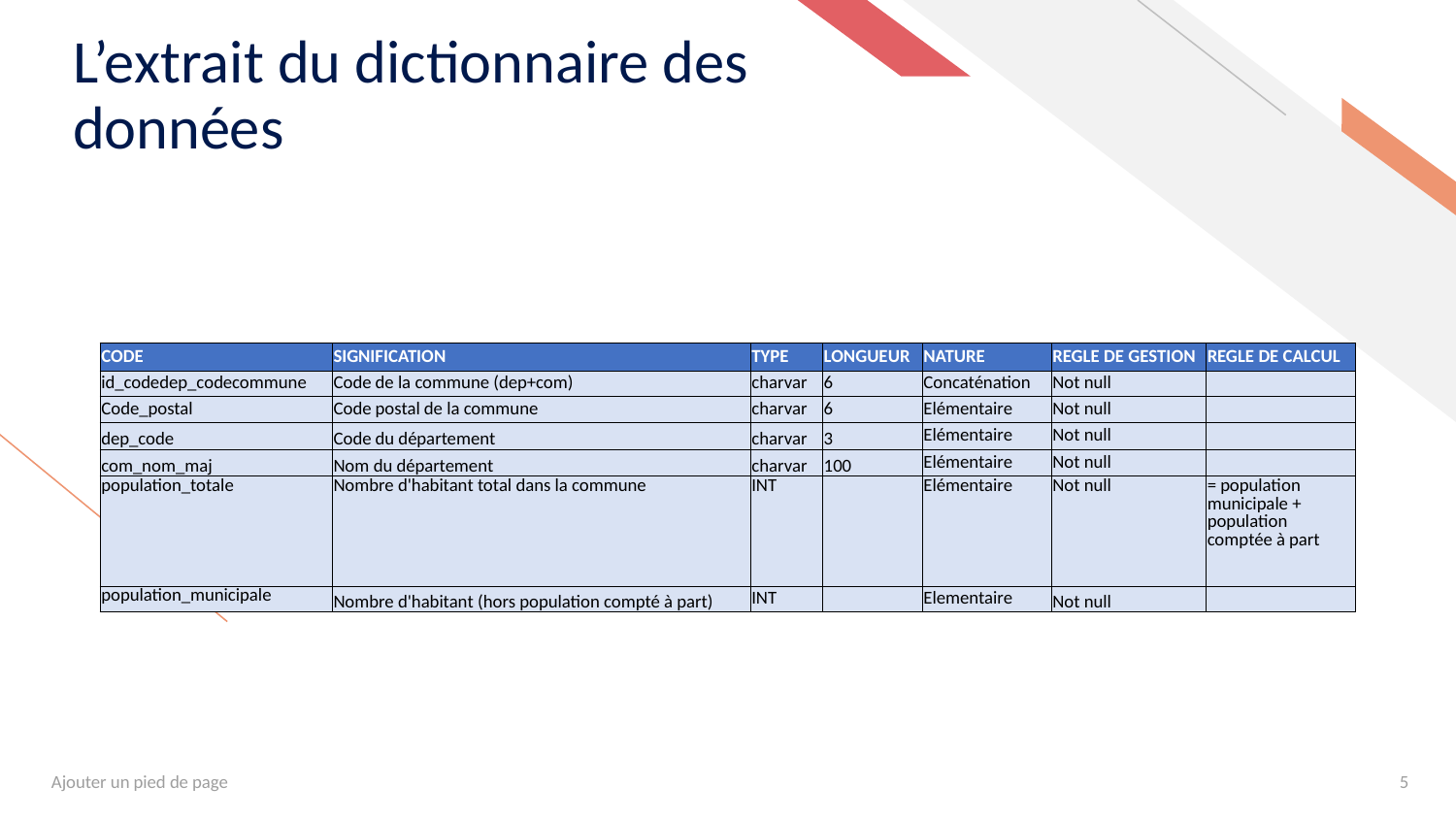

# L’extrait du dictionnaire des données
| CODE | SIGNIFICATION | TYPE | LONGUEUR | NATURE | REGLE DE GESTION | REGLE DE CALCUL |
| --- | --- | --- | --- | --- | --- | --- |
| id\_codedep\_codecommune | Code de la commune (dep+com) | charvar | 6 | Concaténation | Not null |  |
| Code\_postal | Code postal de la commune | charvar | 6 | Elémentaire | Not null |  |
| dep\_code | Code du département | charvar | 3 | Elémentaire | Not null |  |
| com\_nom\_maj | Nom du département | charvar | 100 | Elémentaire | Not null |  |
| population\_totale | Nombre d'habitant total dans la commune | INT |  | Elémentaire | Not null | = population municipale + population comptée à part |
| population\_municipale | Nombre d'habitant (hors population compté à part) | INT |  | Elementaire | Not null |  |
Ajouter un pied de page
5